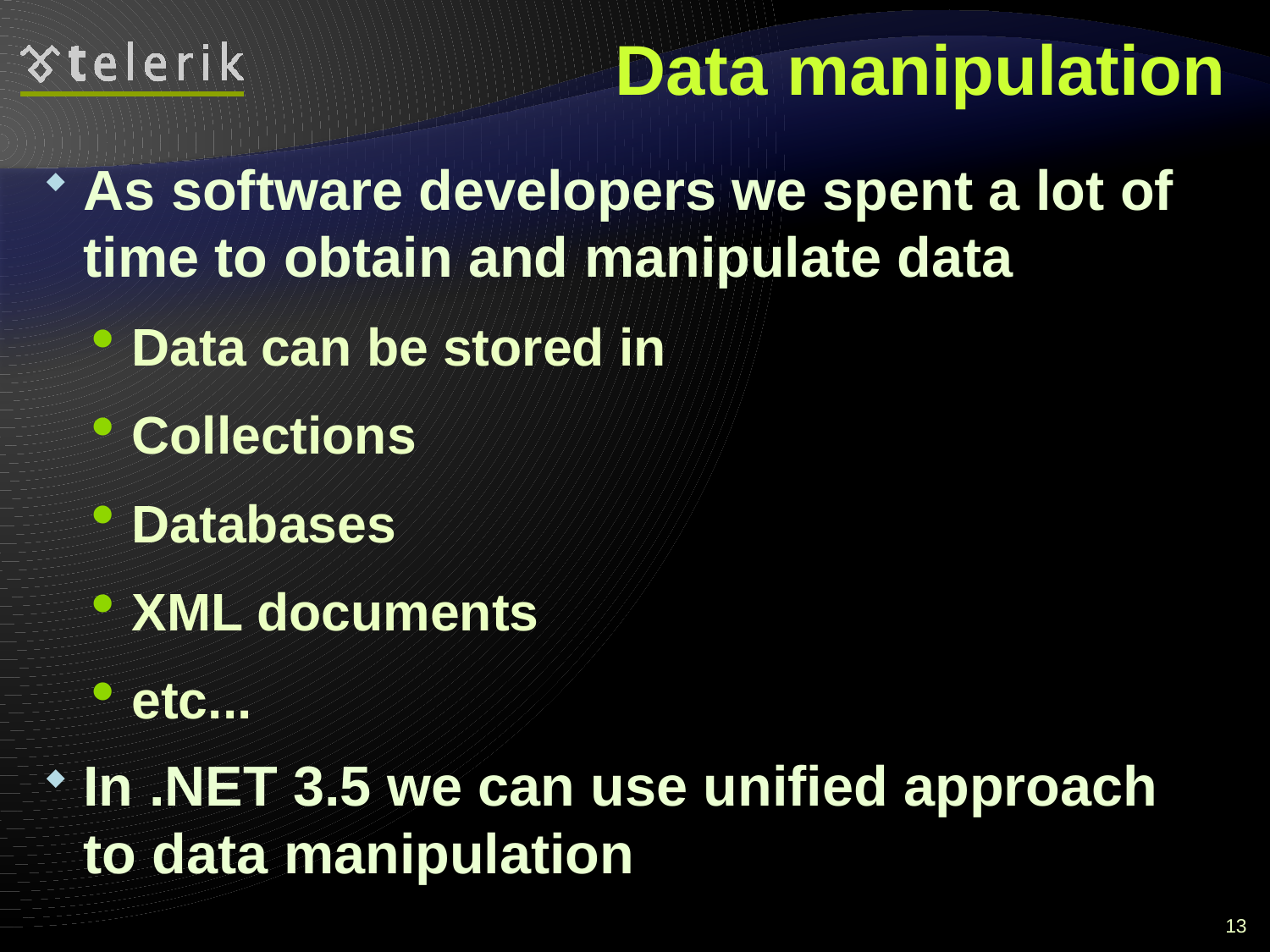

# Data manipulation
As software developers we spent a lot of time to obtain and manipulate data
Data can be stored in
Collections
Databases
XML documents
etc...
In .NET 3.5 we can use unified approach to data manipulation

13